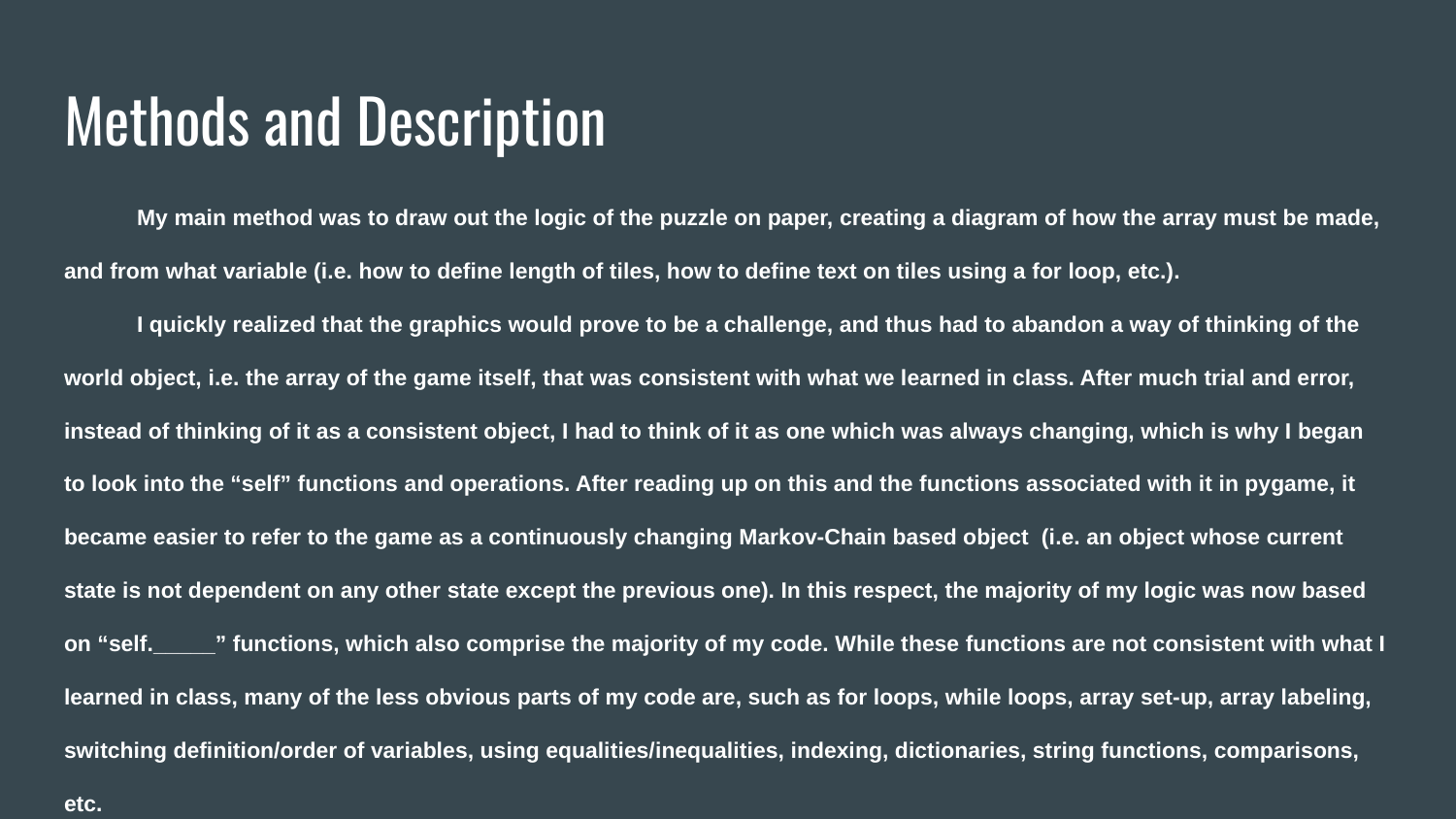

# Methods and Description
My main method was to draw out the logic of the puzzle on paper, creating a diagram of how the array must be made, and from what variable (i.e. how to define length of tiles, how to define text on tiles using a for loop, etc.).
I quickly realized that the graphics would prove to be a challenge, and thus had to abandon a way of thinking of the world object, i.e. the array of the game itself, that was consistent with what we learned in class. After much trial and error, instead of thinking of it as a consistent object, I had to think of it as one which was always changing, which is why I began to look into the “self” functions and operations. After reading up on this and the functions associated with it in pygame, it became easier to refer to the game as a continuously changing Markov-Chain based object  (i.e. an object whose current state is not dependent on any other state except the previous one). In this respect, the majority of my logic was now based on “self._____” functions, which also comprise the majority of my code. While these functions are not consistent with what I learned in class, many of the less obvious parts of my code are, such as for loops, while loops, array set-up, array labeling, switching definition/order of variables, using equalities/inequalities, indexing, dictionaries, string functions, comparisons, etc.